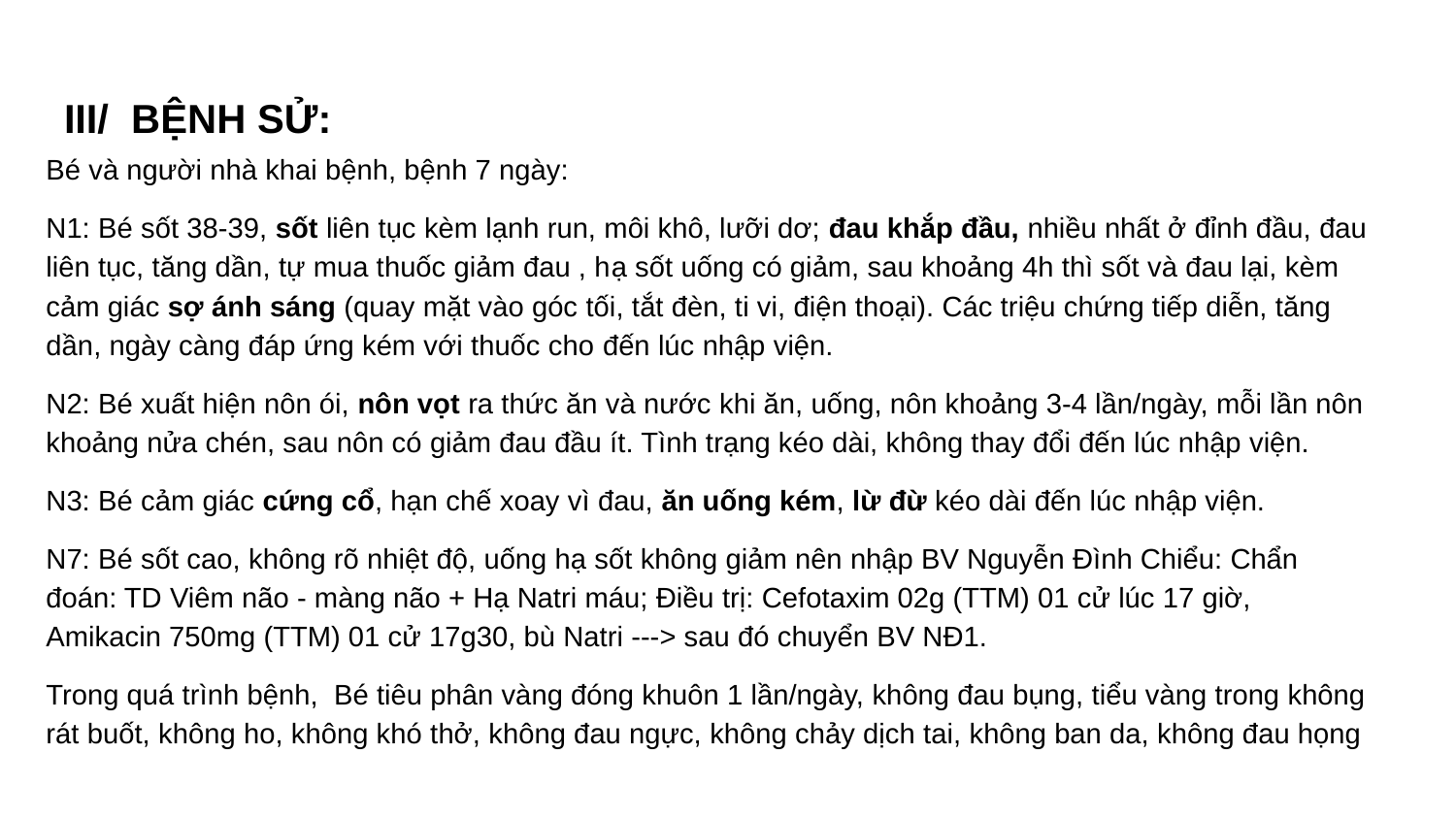

# III/  BỆNH SỬ:
Bé và người nhà khai bệnh, bệnh 7 ngày:
N1: Bé sốt 38-39, sốt liên tục kèm lạnh run, môi khô, lưỡi dơ; đau khắp đầu, nhiều nhất ở đỉnh đầu, đau liên tục, tăng dần, tự mua thuốc giảm đau , hạ sốt uống có giảm, sau khoảng 4h thì sốt và đau lại, kèm cảm giác sợ ánh sáng (quay mặt vào góc tối, tắt đèn, ti vi, điện thoại). Các triệu chứng tiếp diễn, tăng dần, ngày càng đáp ứng kém với thuốc cho đến lúc nhập viện.
N2: Bé xuất hiện nôn ói, nôn vọt ra thức ăn và nước khi ăn, uống, nôn khoảng 3-4 lần/ngày, mỗi lần nôn khoảng nửa chén, sau nôn có giảm đau đầu ít. Tình trạng kéo dài, không thay đổi đến lúc nhập viện.
N3: Bé cảm giác cứng cổ, hạn chế xoay vì đau, ăn uống kém, lừ đừ kéo dài đến lúc nhập viện.
N7: Bé sốt cao, không rõ nhiệt độ, uống hạ sốt không giảm nên nhập BV Nguyễn Đình Chiểu: Chẩn đoán: TD Viêm não - màng não + Hạ Natri máu; Điều trị: Cefotaxim 02g (TTM) 01 cử lúc 17 giờ, Amikacin 750mg (TTM) 01 cử 17g30, bù Natri ---> sau đó chuyển BV NĐ1.
Trong quá trình bệnh,  Bé tiêu phân vàng đóng khuôn 1 lần/ngày, không đau bụng, tiểu vàng trong không rát buốt, không ho, không khó thở, không đau ngực, không chảy dịch tai, không ban da, không đau họng